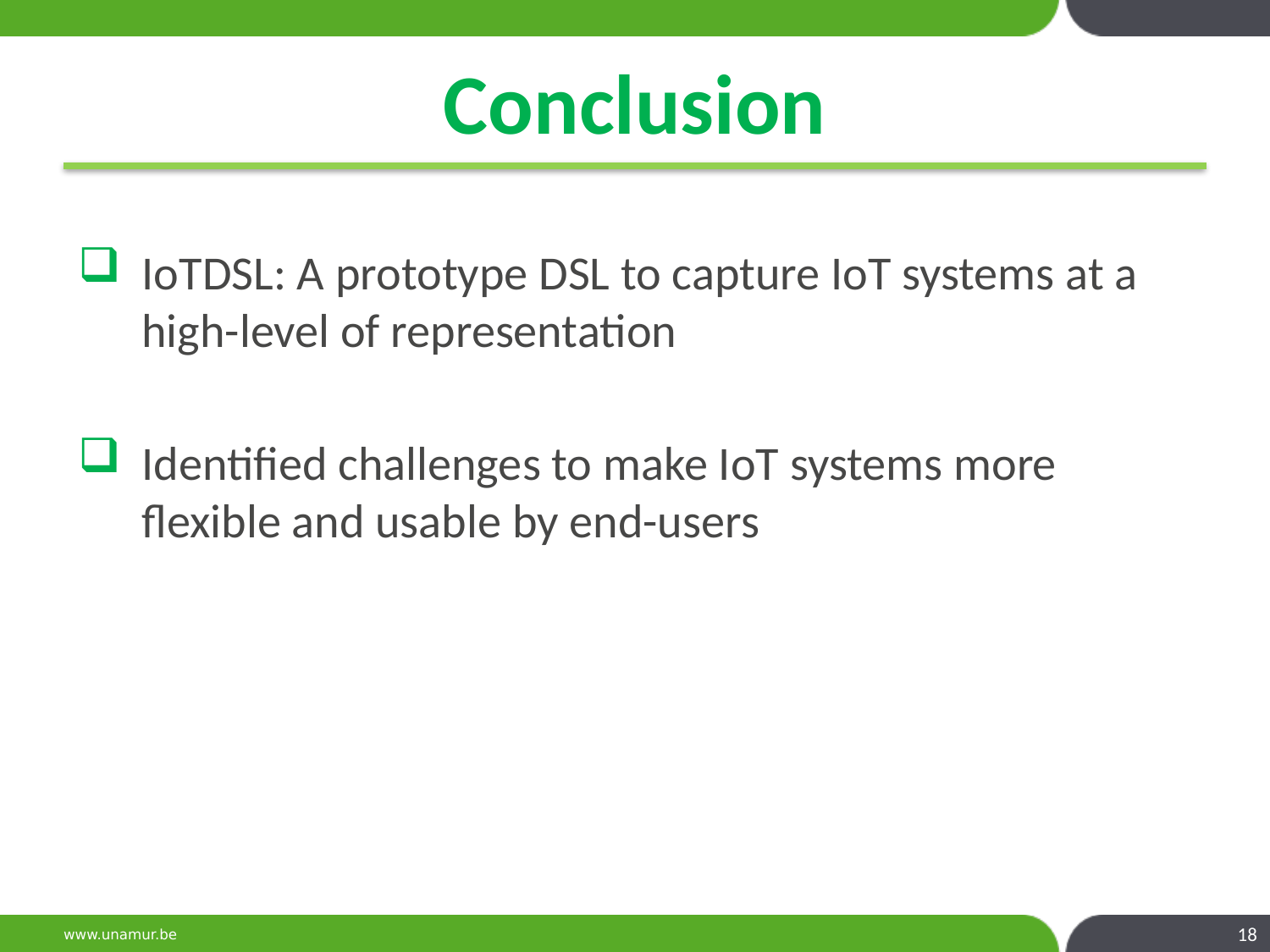

# Conclusion
IoTDsl: A prototype Dsl to capture IoT systems at a high-level of representation

Identified challenges to make IoT systems more flexible and usable by end-users
18